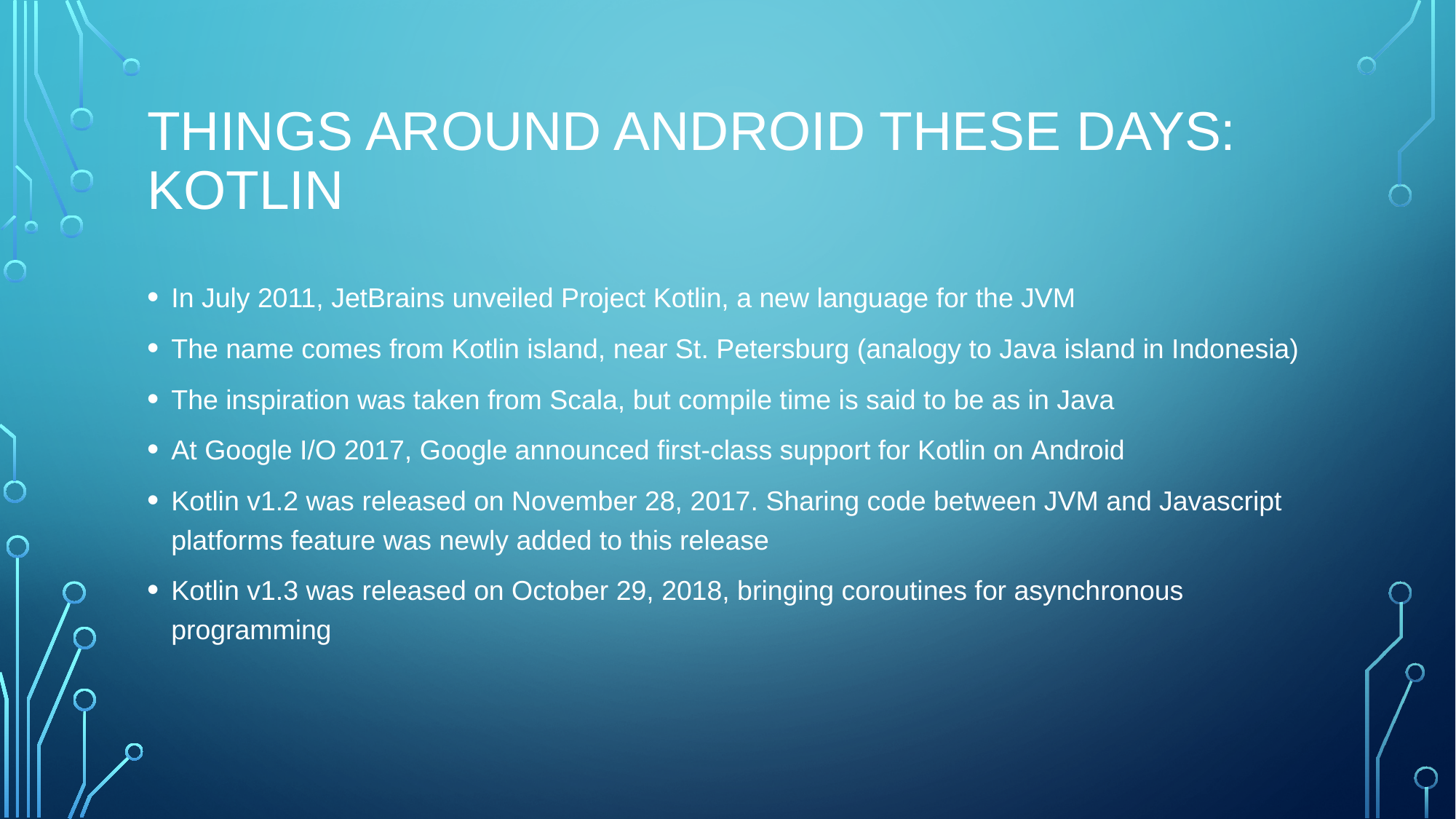

# Things Around Android these days: Kotlin
In July 2011, JetBrains unveiled Project Kotlin, a new language for the JVM
The name comes from Kotlin island, near St. Petersburg (analogy to Java island in Indonesia)
The inspiration was taken from Scala, but compile time is said to be as in Java
At Google I/O 2017, Google announced first-class support for Kotlin on Android
Kotlin v1.2 was released on November 28, 2017. Sharing code between JVM and Javascript platforms feature was newly added to this release
Kotlin v1.3 was released on October 29, 2018, bringing coroutines for asynchronous programming